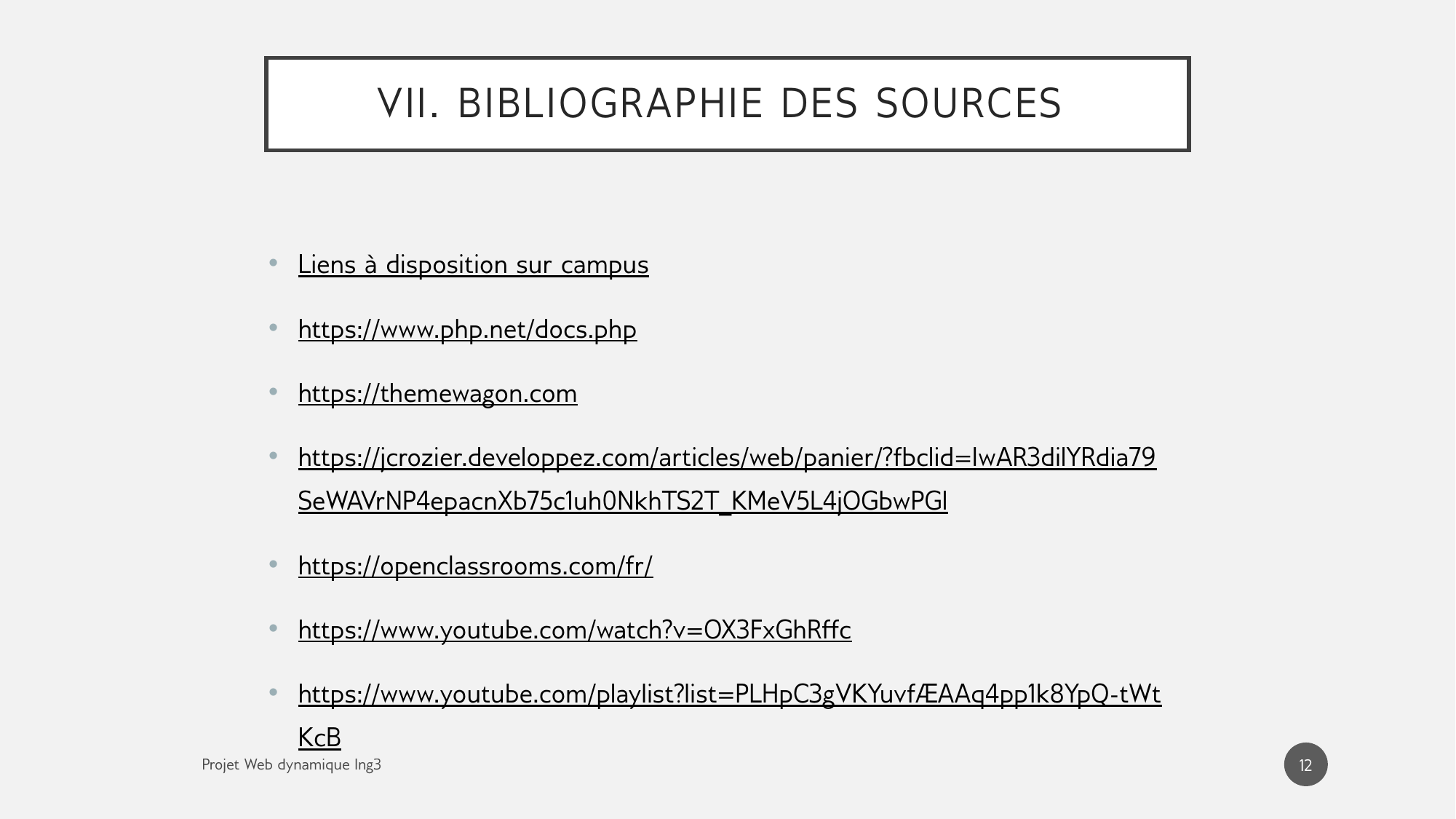

# VII. Bibliographie des sources
Liens à disposition sur campus
https://www.php.net/docs.php
https://themewagon.com
https://jcrozier.developpez.com/articles/web/panier/?fbclid=IwAR3dilYRdia79SeWAVrNP4epacnXb75c1uh0NkhTS2T_KMeV5L4jOGbwPGI
https://openclassrooms.com/fr/
https://www.youtube.com/watch?v=OX3FxGhRffc
https://www.youtube.com/playlist?list=PLHpC3gVKYuvfAEAAq4pp1k8YpQ-tWtKcB

12
Projet Web dynamique Ing3